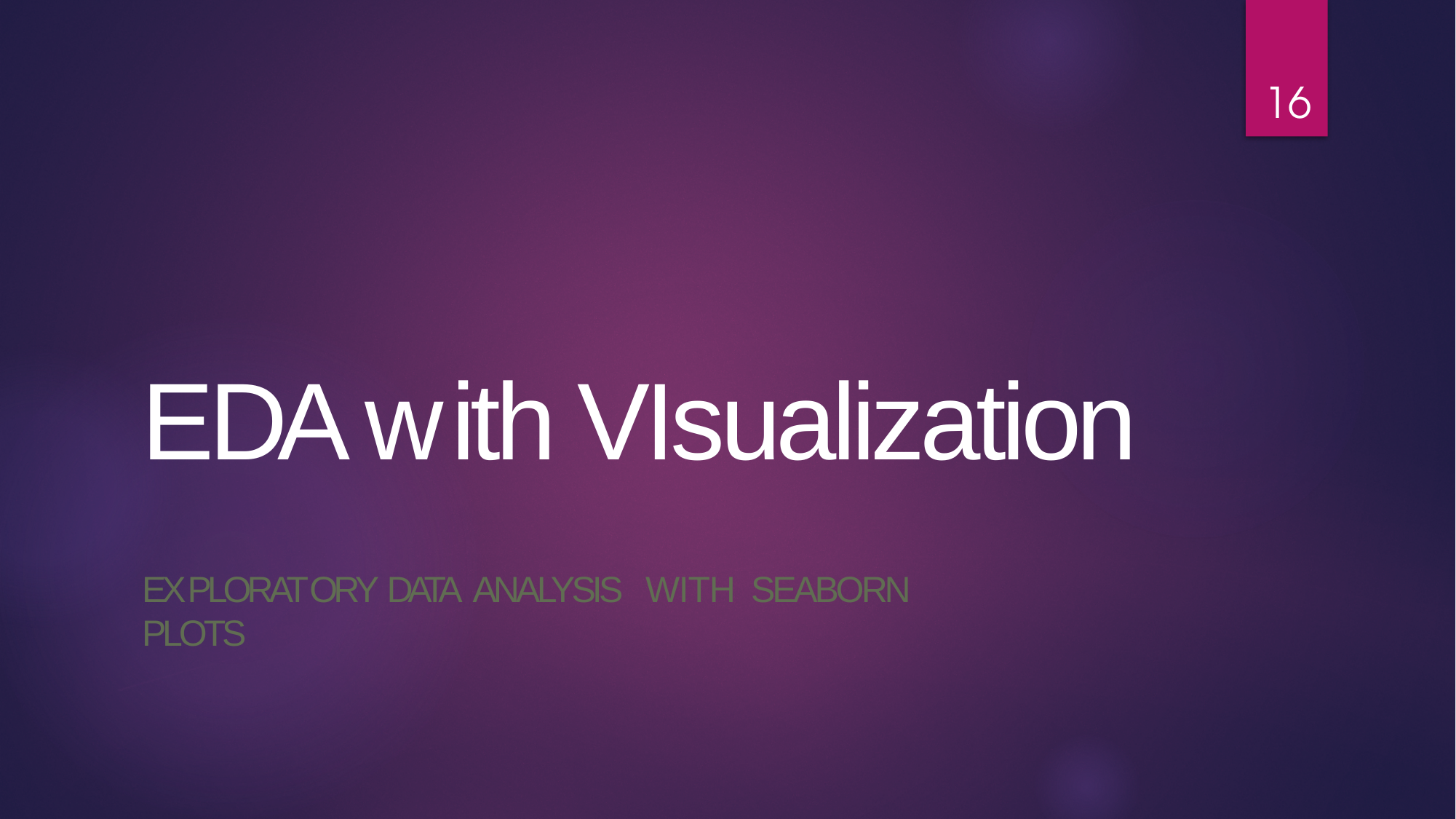

16
E D A   w  i t h   V I s u a l i z a t i o n
EX PLORAT ORY	DATA ANALYSIS	WITH	SEABORN PLOTS